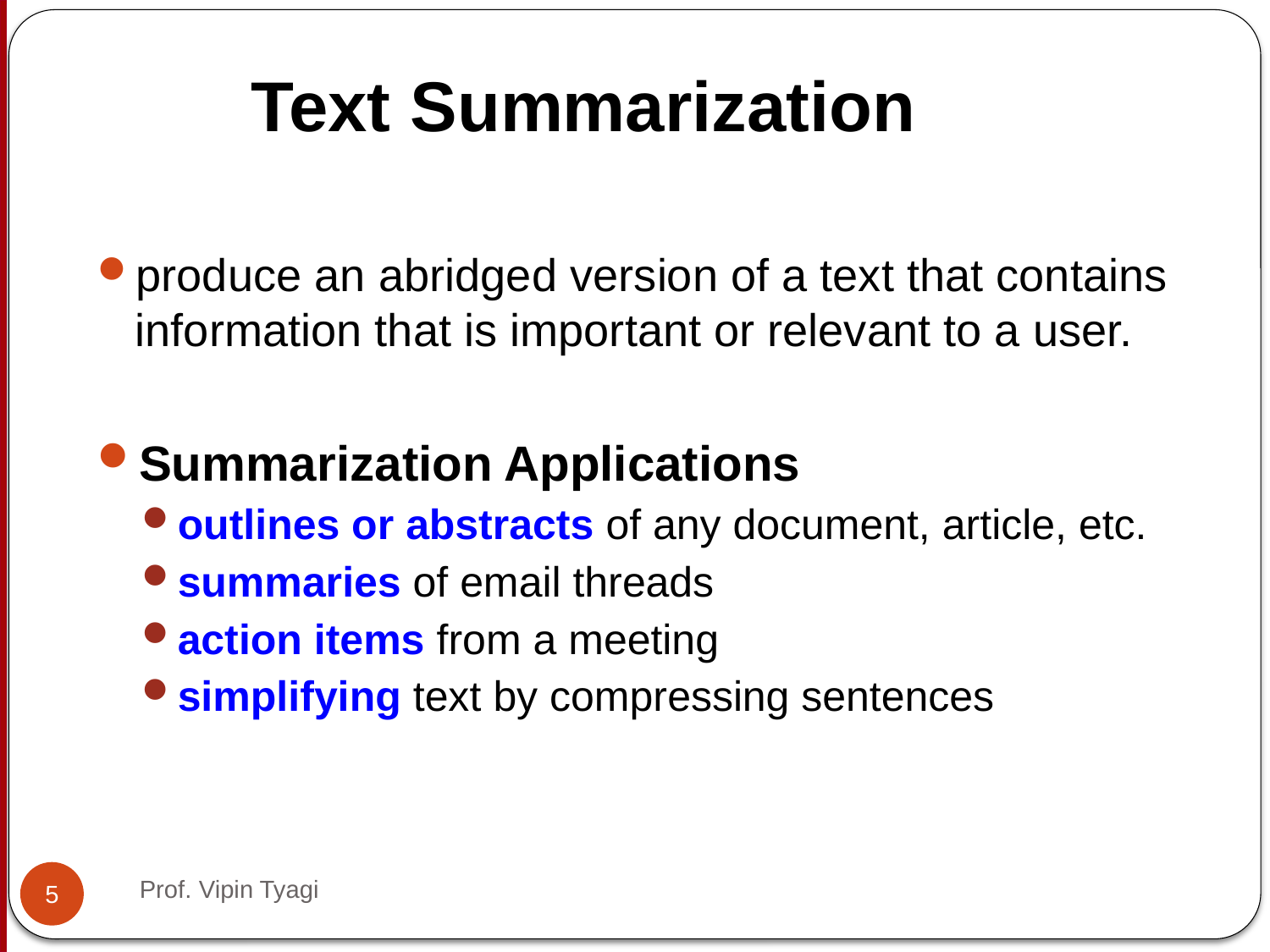

# Text Summarization
produce an abridged version of a text that contains information that is important or relevant to a user.

Summarization Applications
outlines or abstracts of any document, article, etc.
summaries of email threads
action items from a meeting
simplifying text by compressing sentences
Prof. Vipin Tyagi
5